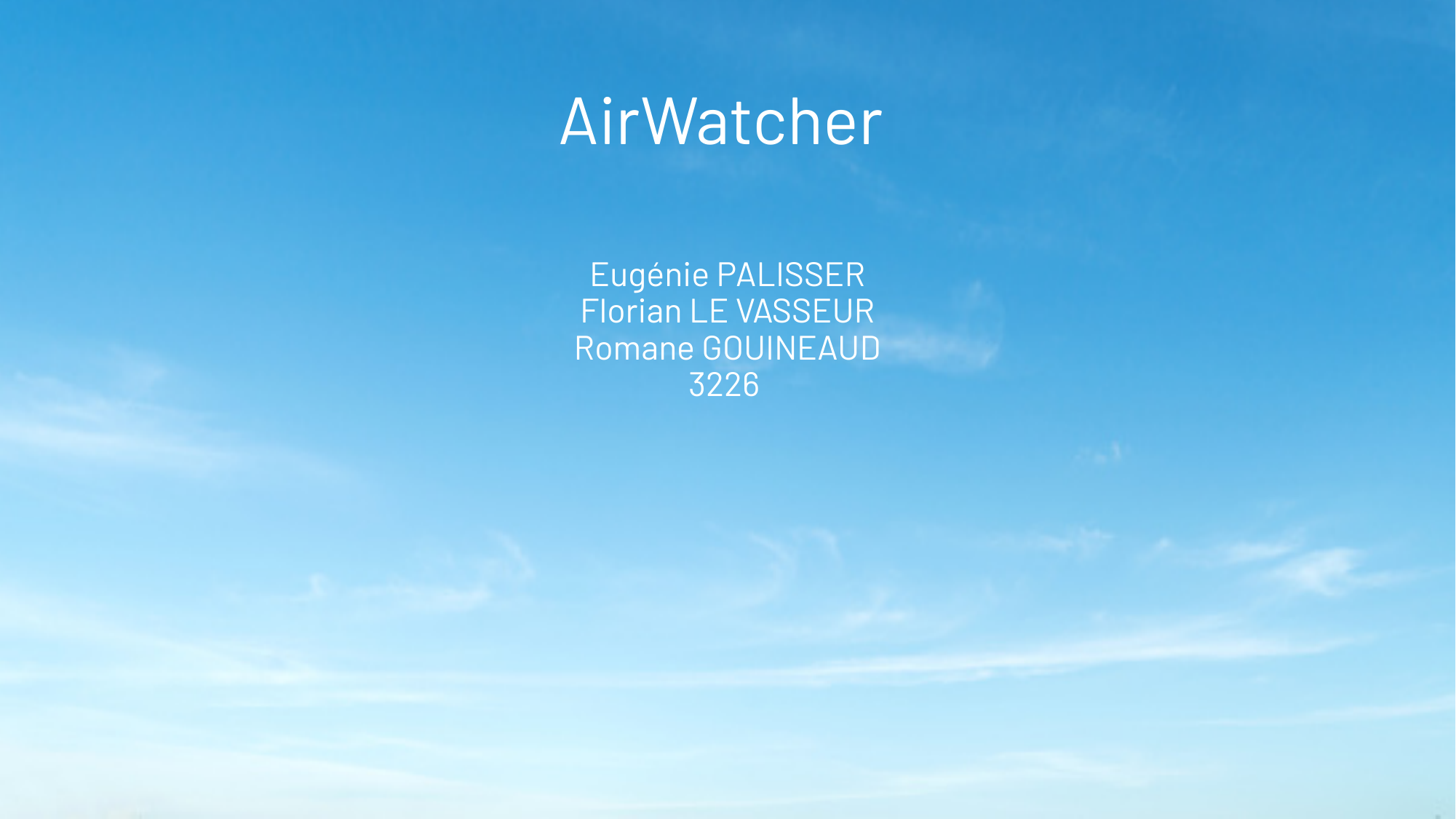

# AirWatcher
Eugénie PALISSER
Florian LE VASSEUR
Romane GOUINEAUD
3226